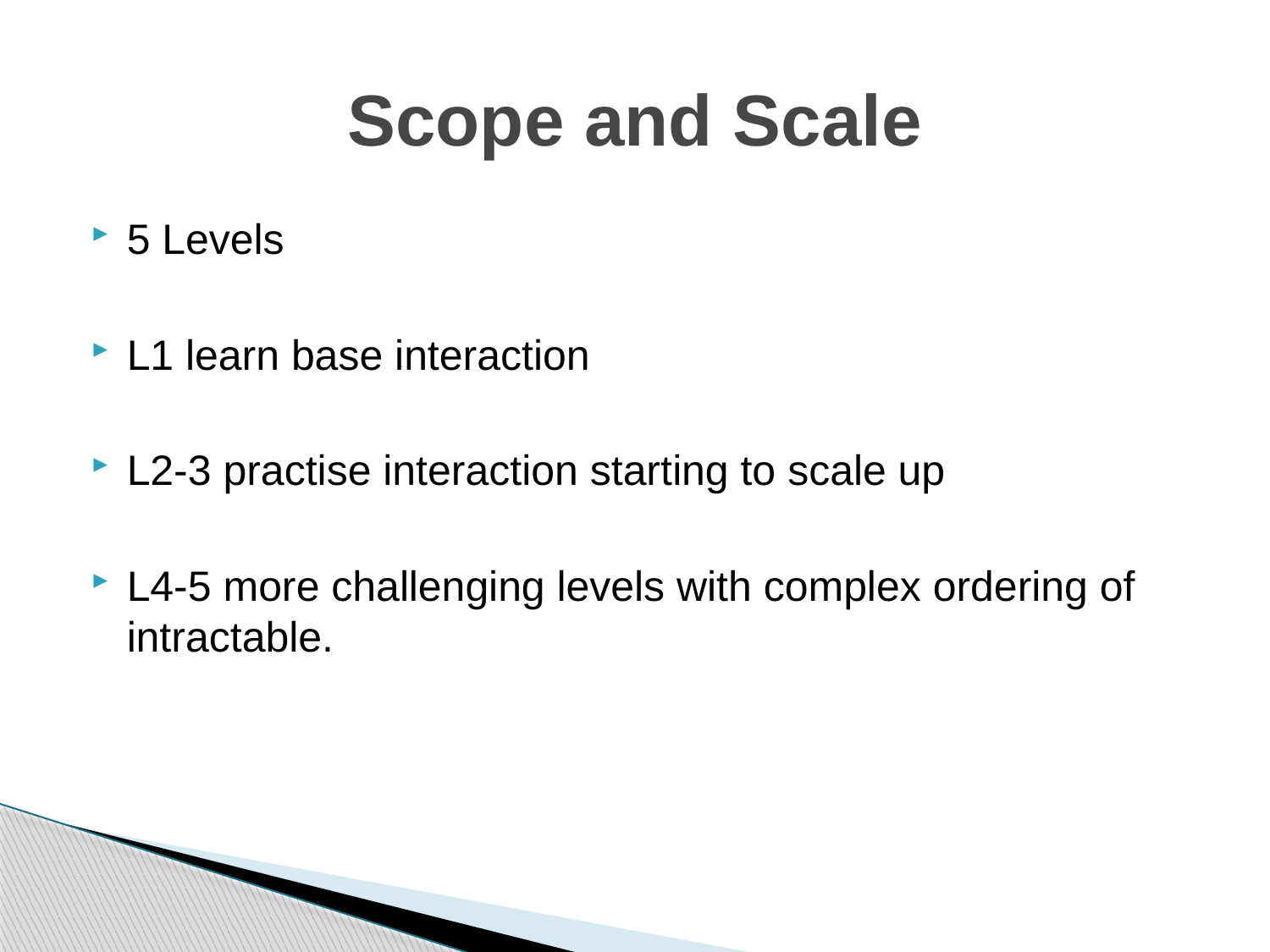

# Scope and Scale
5 Levels

L1 learn base interaction

L2-3 practise interaction starting to scale up

L4-5 more challenging levels with complex ordering of intractable.